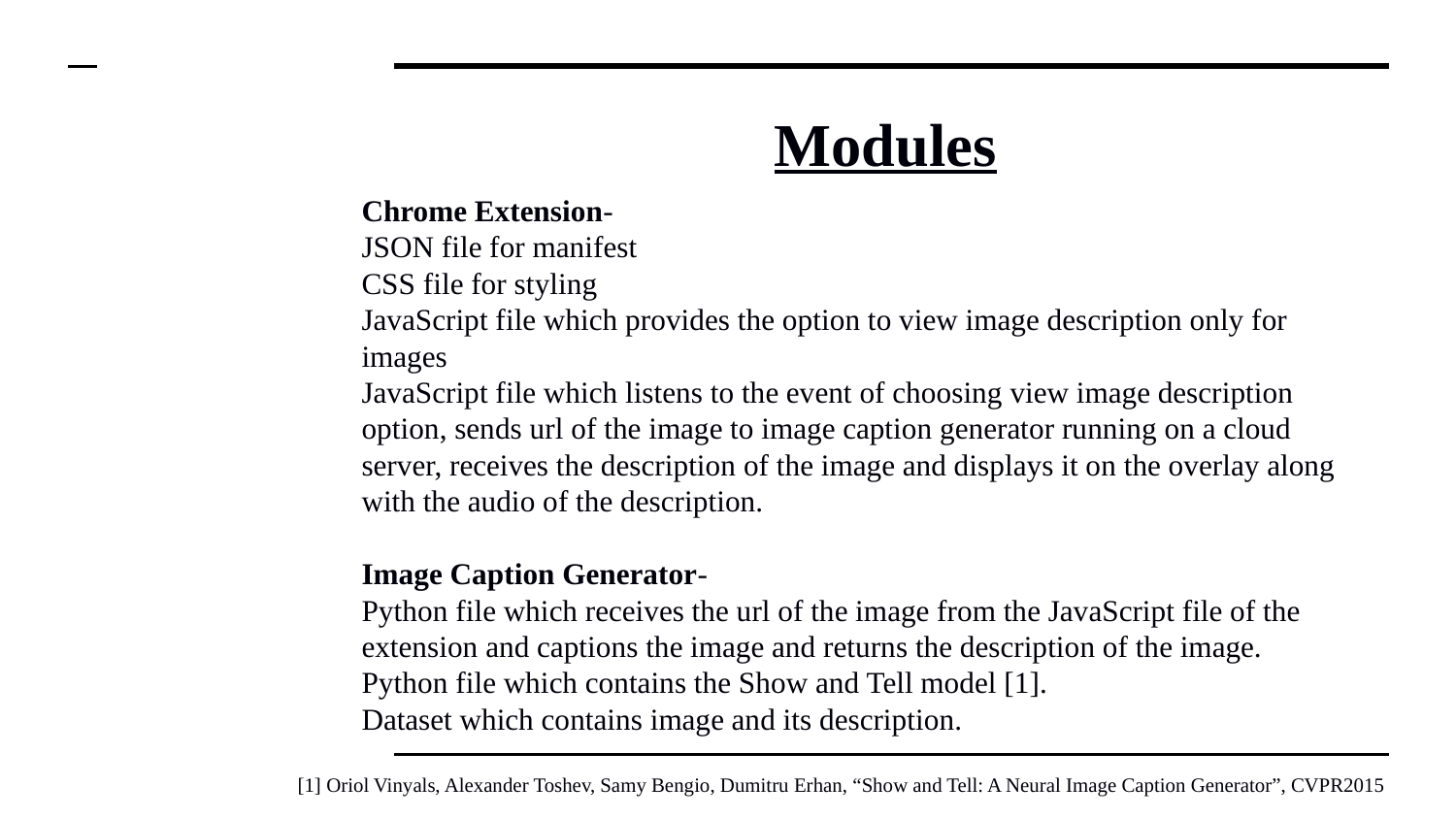

# Modules
Chrome Extension-
JSON file for manifest
CSS file for styling
JavaScript file which provides the option to view image description only for images
JavaScript file which listens to the event of choosing view image description option, sends url of the image to image caption generator running on a cloud server, receives the description of the image and displays it on the overlay along with the audio of the description.

Image Caption Generator-
Python file which receives the url of the image from the JavaScript file of the extension and captions the image and returns the description of the image.
Python file which contains the Show and Tell model [1].
Dataset which contains image and its description.

[1] Oriol Vinyals, Alexander Toshev, Samy Bengio, Dumitru Erhan, “Show and Tell: A Neural Image Caption Generator”, CVPR2015